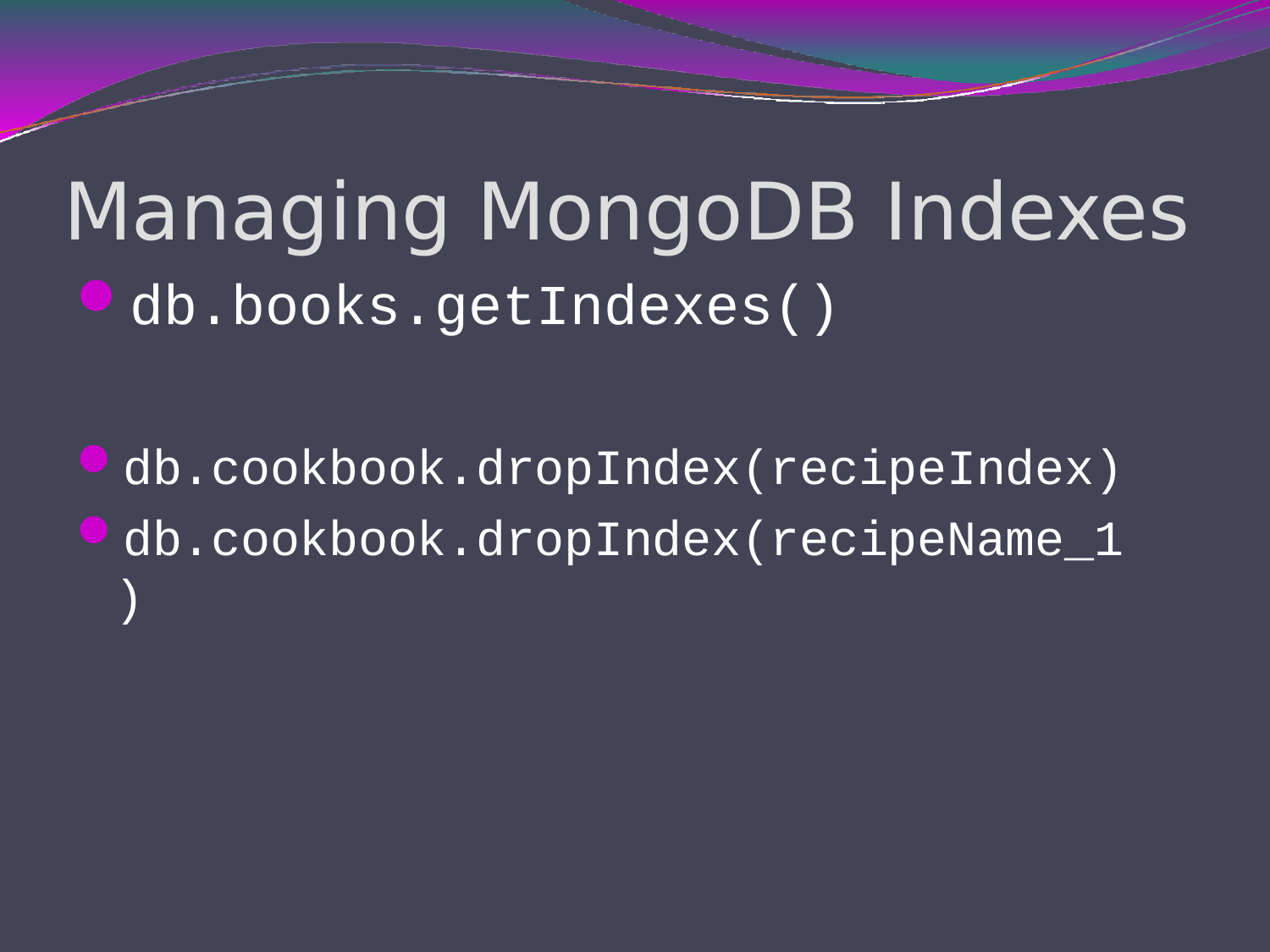

# Managing MongoDB Indexes
db.books.getIndexes()

db.cookbook.dropIndex(recipeIndex)
db.cookbook.dropIndex(recipeName_1)